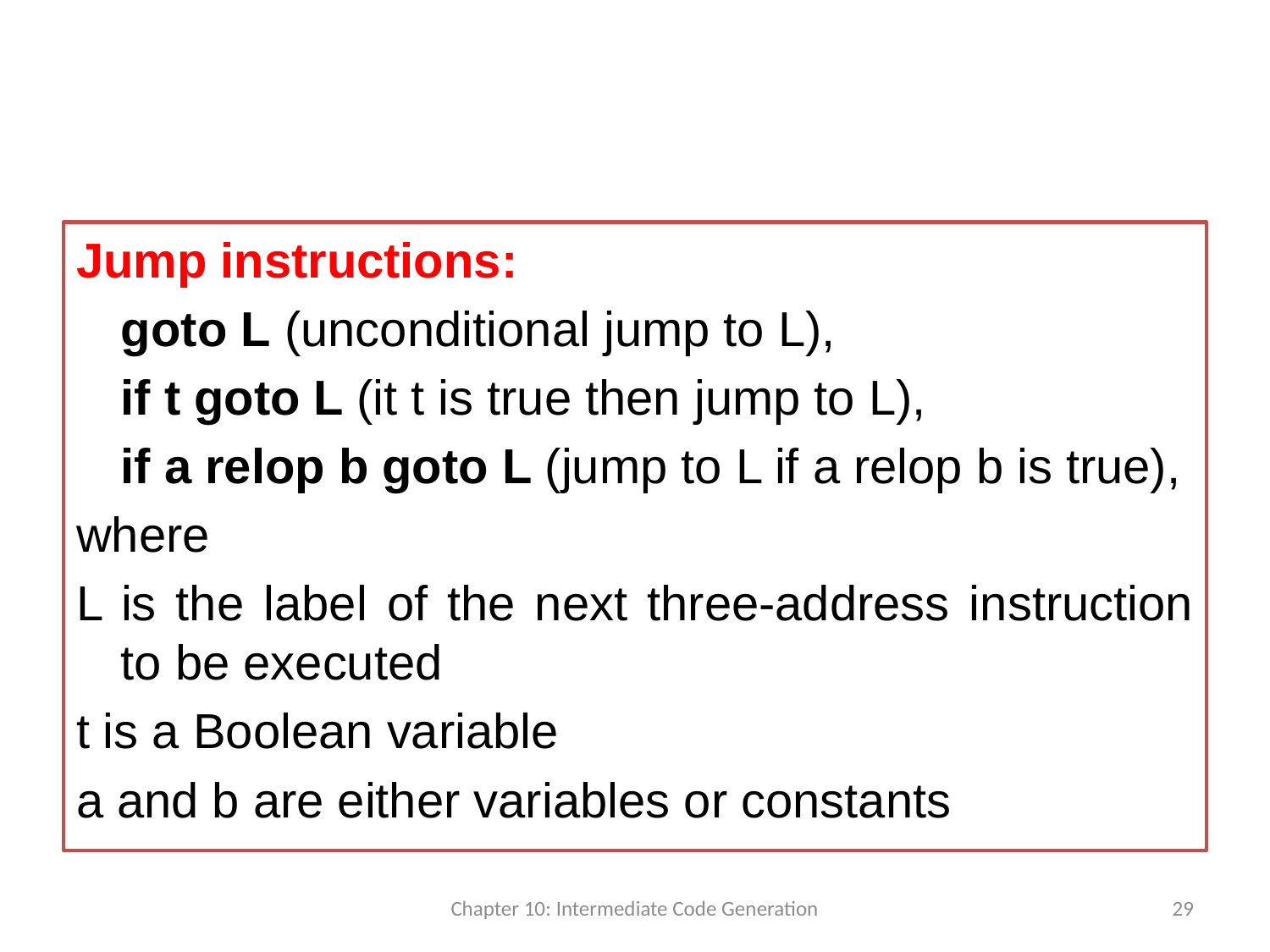

#
Jump instructions:
		goto L (unconditional jump to L),
		if t goto L (it t is true then jump to L),
		if a relop b goto L (jump to L if a relop b is true),
where
L is the label of the next three-address instruction to be executed
t is a Boolean variable
a and b are either variables or constants
Chapter 10: Intermediate Code Generation
29